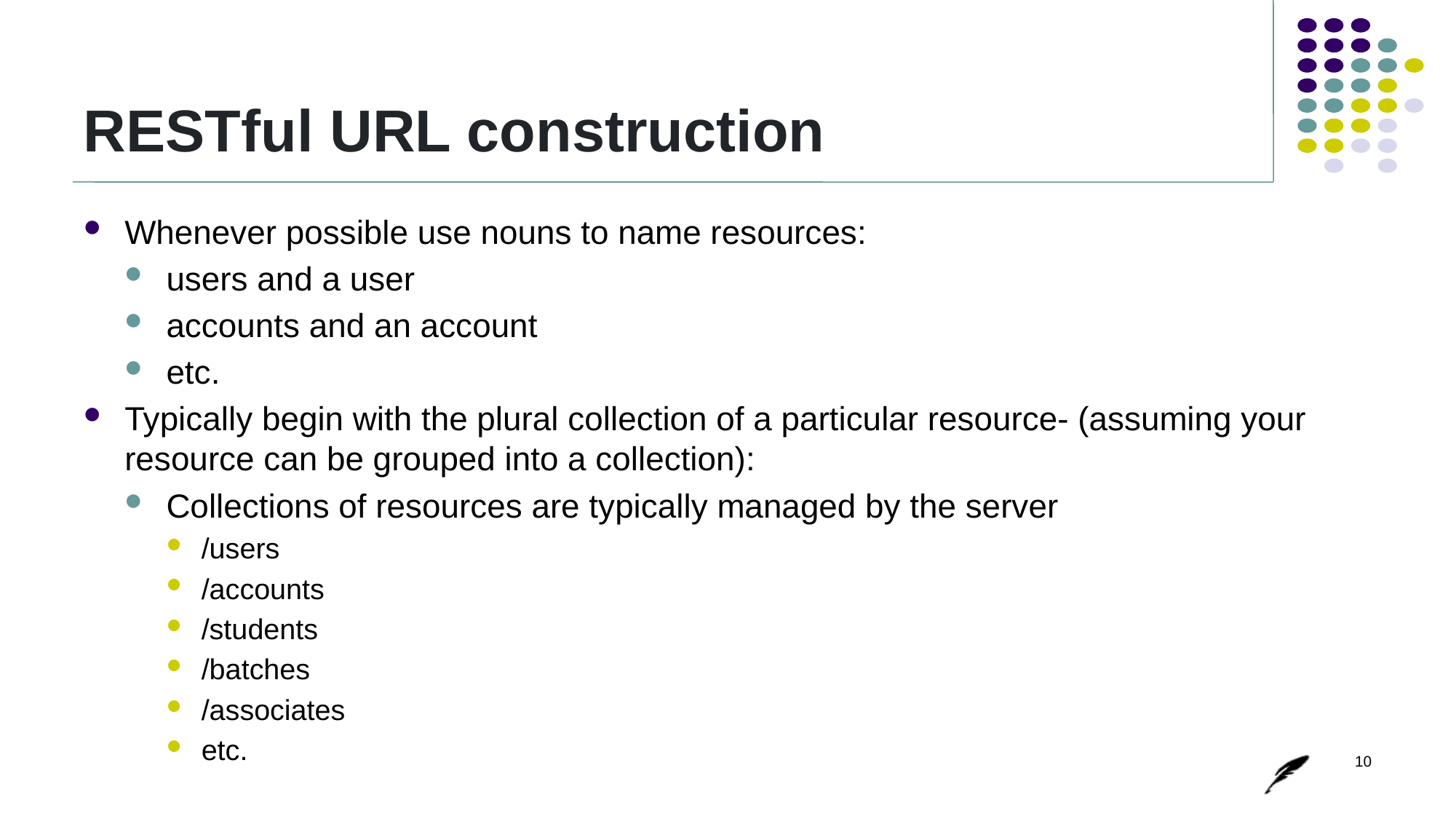

# RESTful URL construction
Whenever possible use nouns to name resources:
users and a user
accounts and an account
etc.
Typically begin with the plural collection of a particular resource- (assuming your resource can be grouped into a collection):
Collections of resources are typically managed by the server
/users
/accounts
/students
/batches
/associates
etc.
10